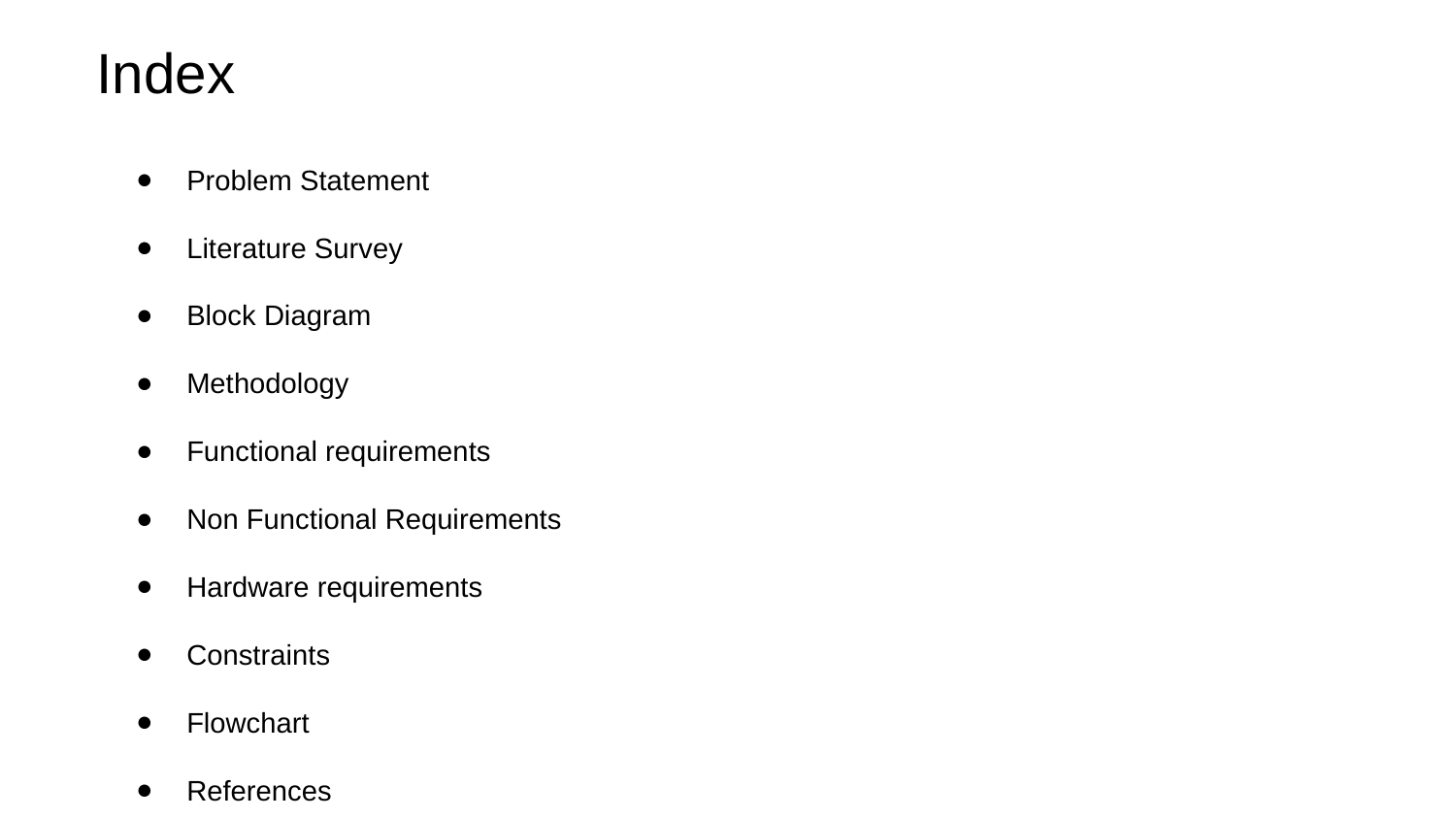

# Index
Problem Statement
Literature Survey
Block Diagram
Methodology
Functional requirements
Non Functional Requirements
Hardware requirements
Constraints
Flowchart
References
`